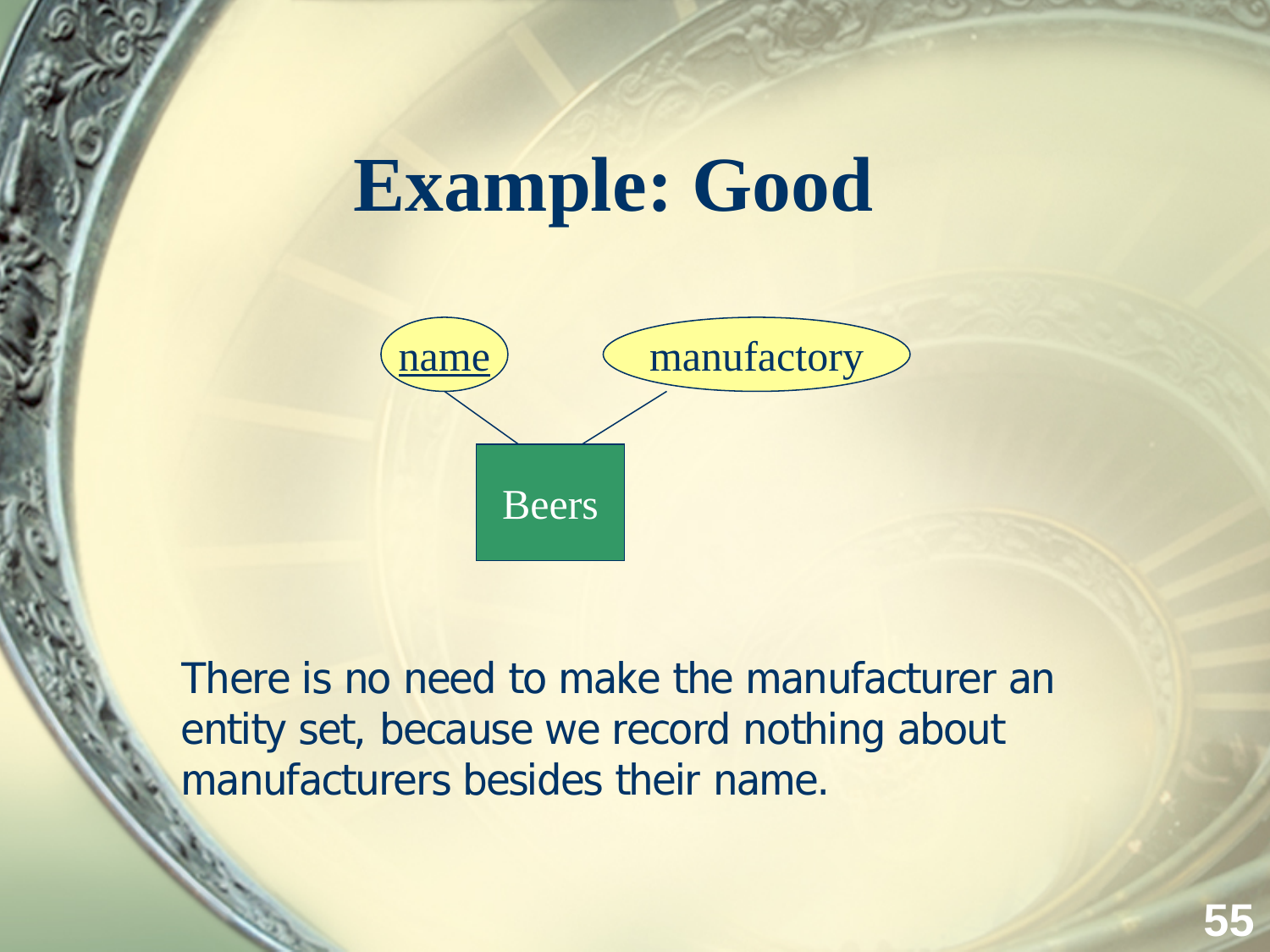

# Example: Good
name
manufactory

Beers
There is no need to make the manufacturer an entity set, because we record nothing about manufacturers besides their name.
55